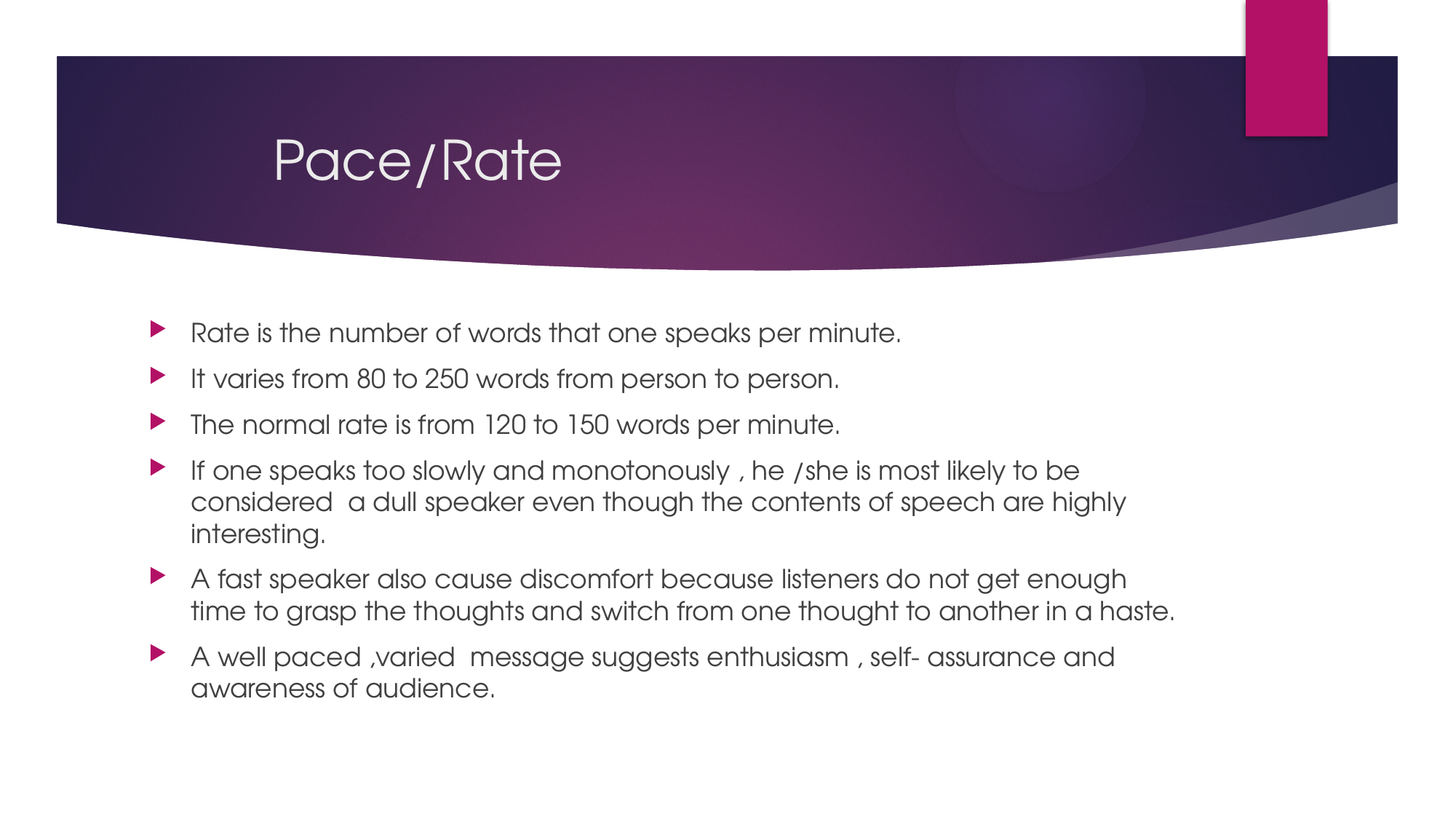

# Pace/Rate
Rate is the number of words that one speaks per minute.
It varies from 80 to 250 words from person to person.
The normal rate is from 120 to 150 words per minute.
If one speaks too slowly and monotonously , he /she is most likely to be considered  a dull speaker even though the contents of speech are highly interesting.
A fast speaker also cause discomfort because listeners do not get enough time to grasp the thoughts and switch from one thought to another in a haste.
A well paced ,varied  message suggests enthusiasm , self- assurance and awareness of audience.